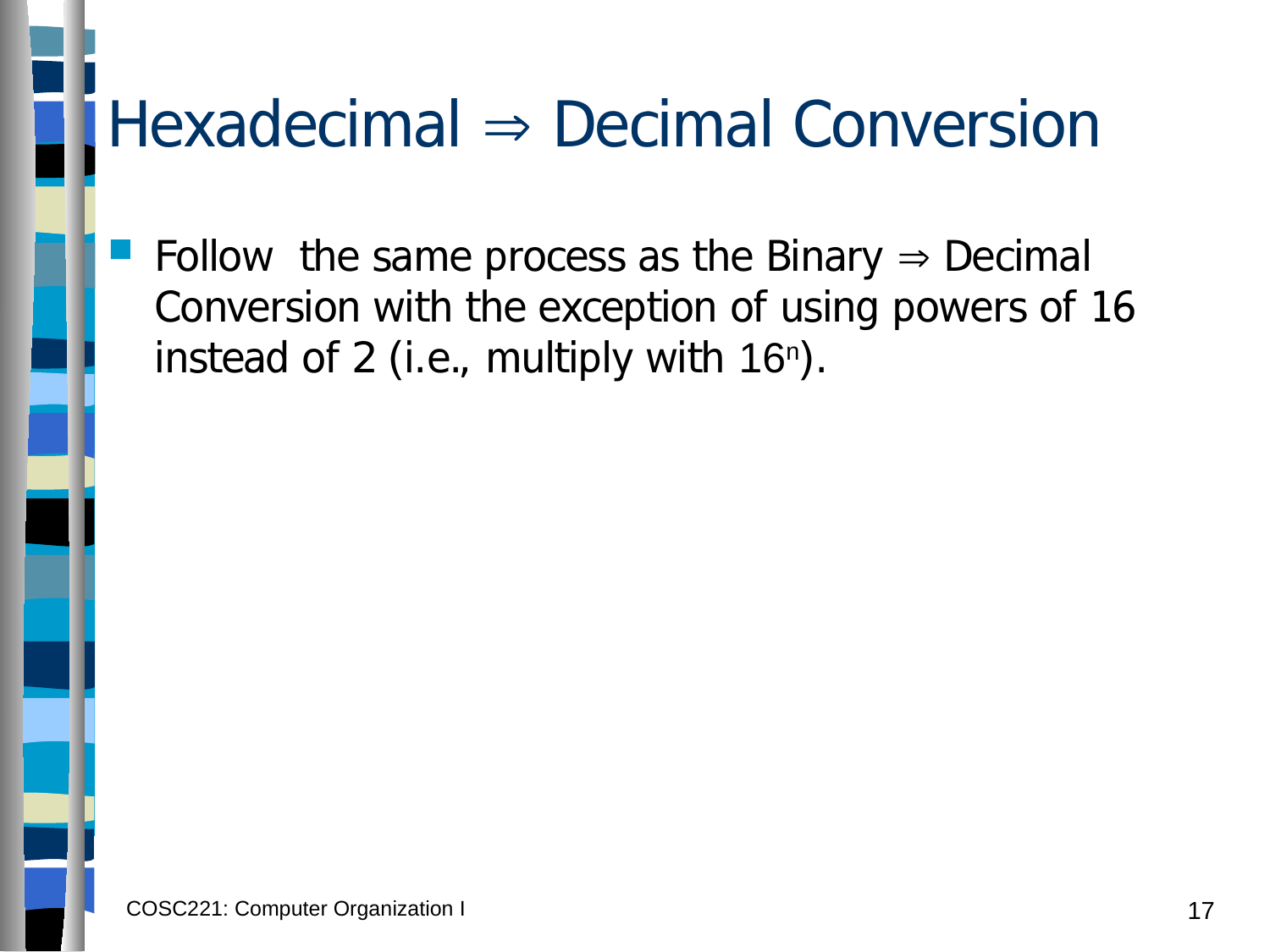

# Hexadecimal ⇒ Decimal Conversion
Follow  the same process as the Binary ⇒ Decimal Conversion with the exception of using powers of 16 instead of 2 (i.e., multiply with 16n).
COSC221: Computer Organization I
17